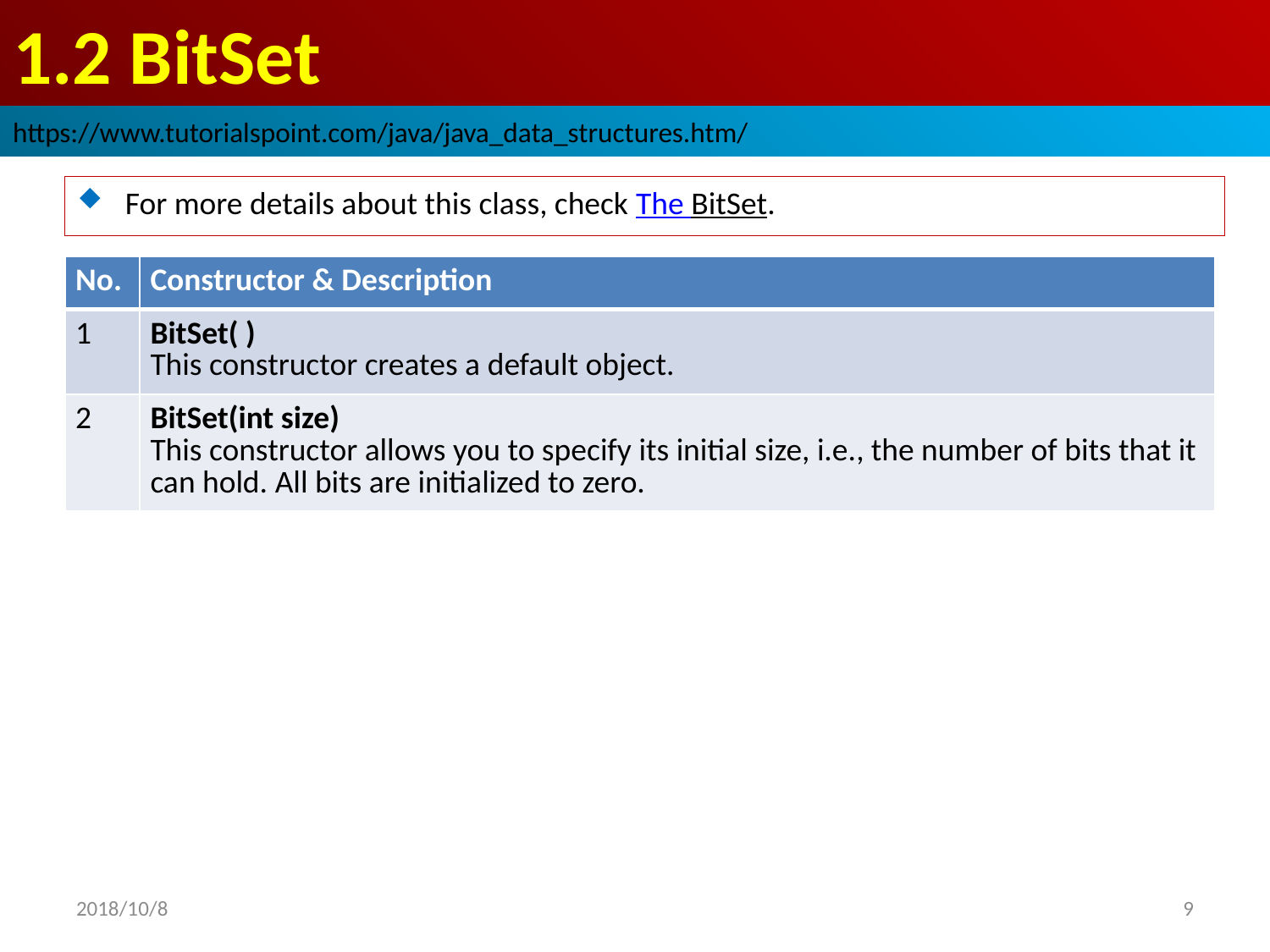

# 1.2 BitSet
https://www.tutorialspoint.com/java/java_data_structures.htm/
For more details about this class, check The BitSet.
| No. | Constructor & Description |
| --- | --- |
| 1 | BitSet( ) This constructor creates a default object. |
| 2 | BitSet(int size) This constructor allows you to specify its initial size, i.e., the number of bits that it can hold. All bits are initialized to zero. |
2018/10/8
9